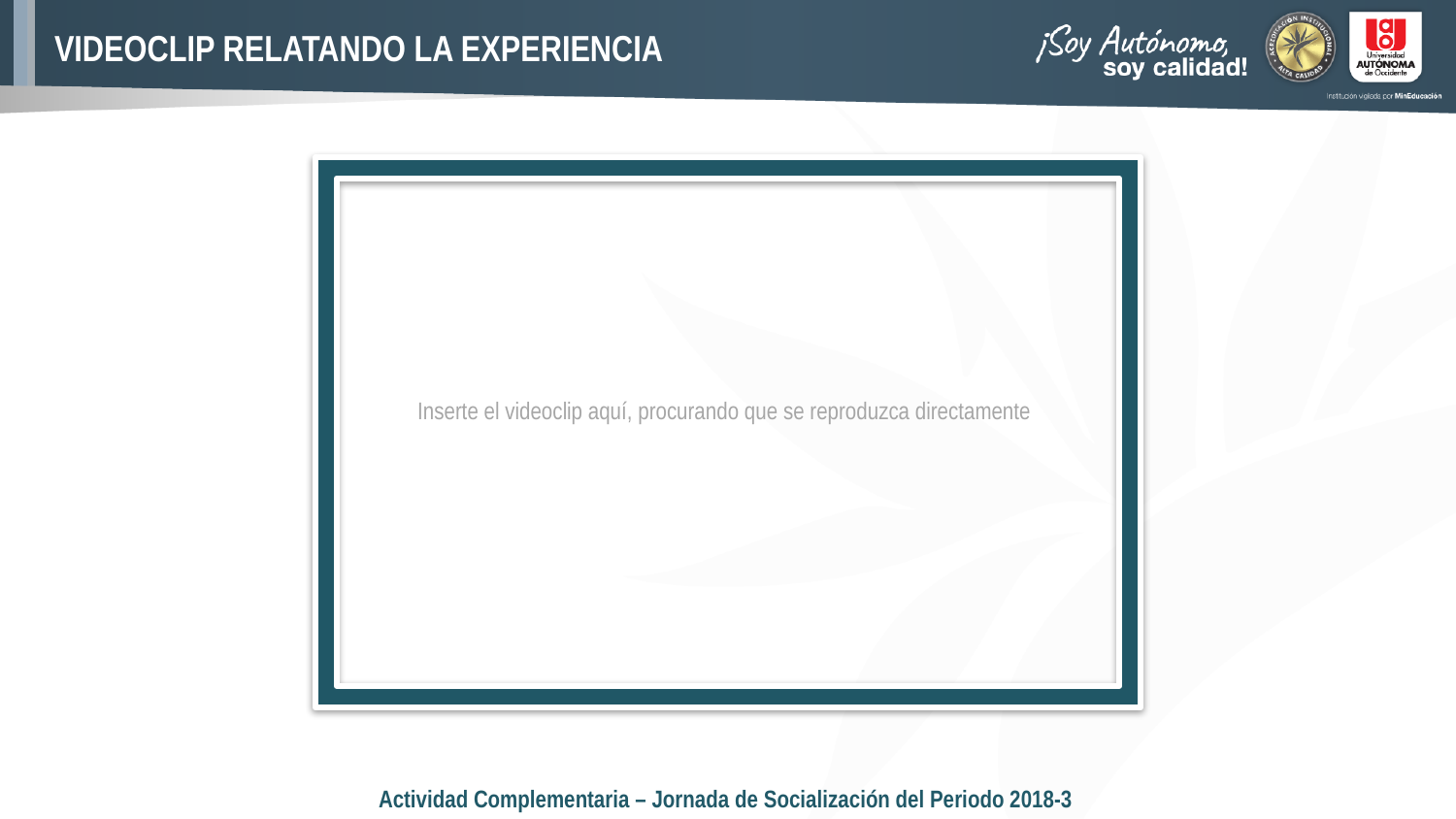

VIDEOCLIP RELATANDO LA EXPERIENCIA

Inserte el videoclip aquí, procurando que se reproduzca directamente
Actividad Complementaria – Jornada de Socialización del Periodo 2018-3